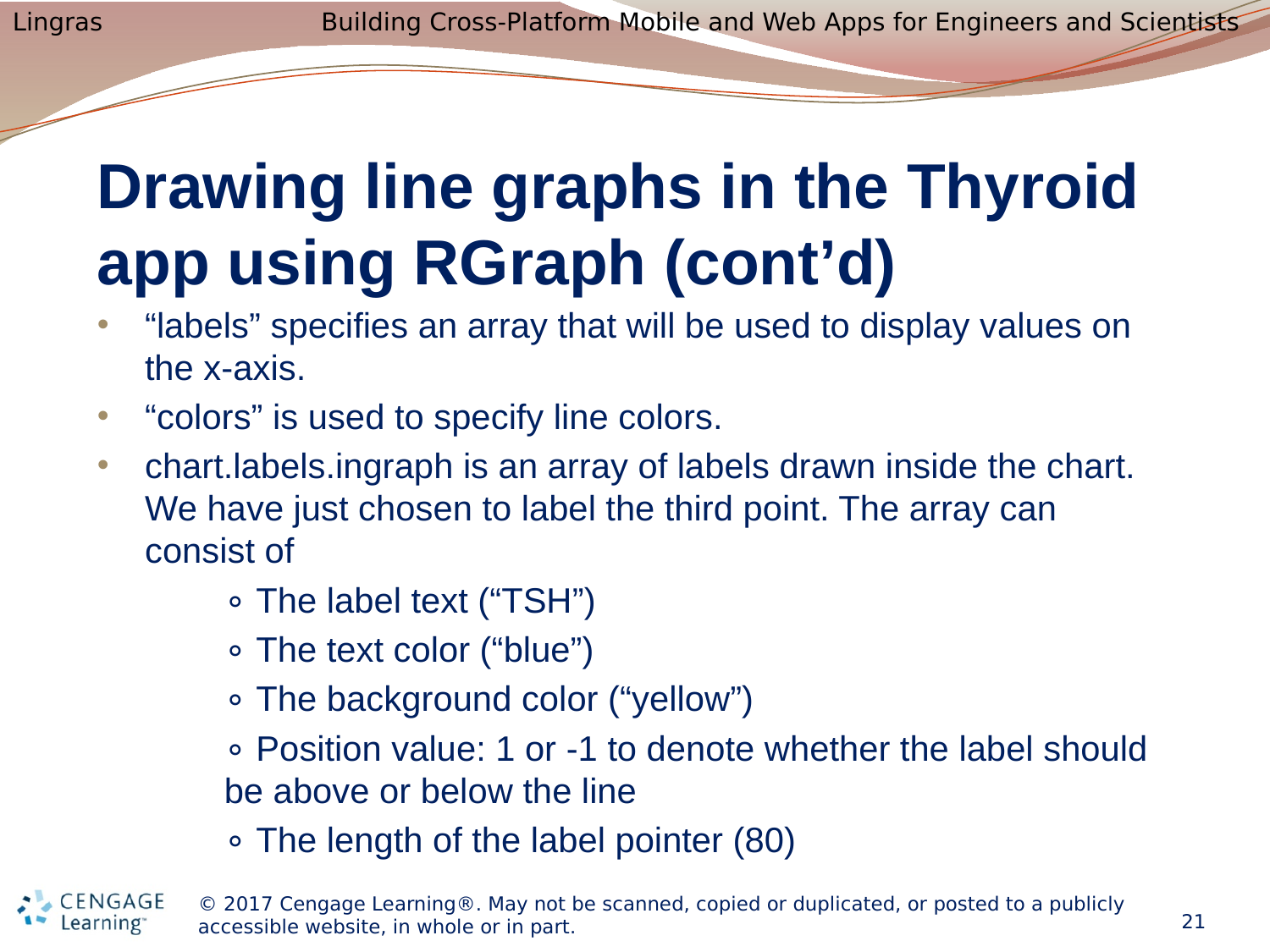

# Drawing line graphs in the Thyroid app using RGraph (cont’d)
“labels” specifies an array that will be used to display values on the x-axis.
“colors” is used to specify line colors.
chart.labels.ingraph is an array of labels drawn inside the chart. We have just chosen to label the third point. The array can consist of
	∘ The label text (“TSH”)
	∘ The text color (“blue”)
	∘ The background color (“yellow”)
	∘ Position value: 1 or -1 to denote whether the label should 	be above or below the line
	∘ The length of the label pointer (80)
21
© 2017 Cengage Learning®. May not be scanned, copied or duplicated, or posted to a publicly accessible website, in whole or in part.